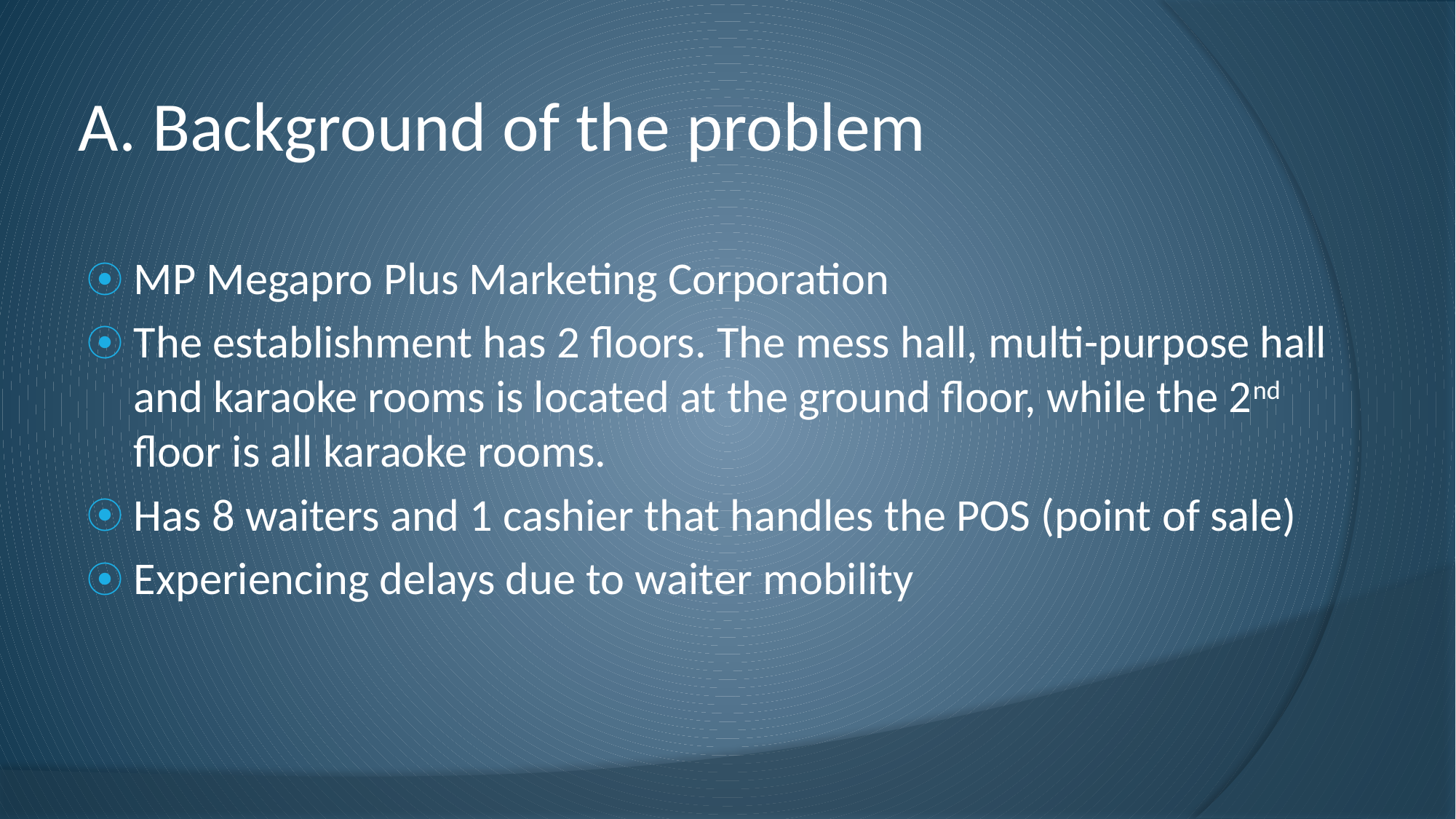

# A. Background of the problem
MP Megapro Plus Marketing Corporation
The establishment has 2 floors. The mess hall, multi-purpose hall and karaoke rooms is located at the ground floor, while the 2nd floor is all karaoke rooms.
Has 8 waiters and 1 cashier that handles the POS (point of sale)
Experiencing delays due to waiter mobility